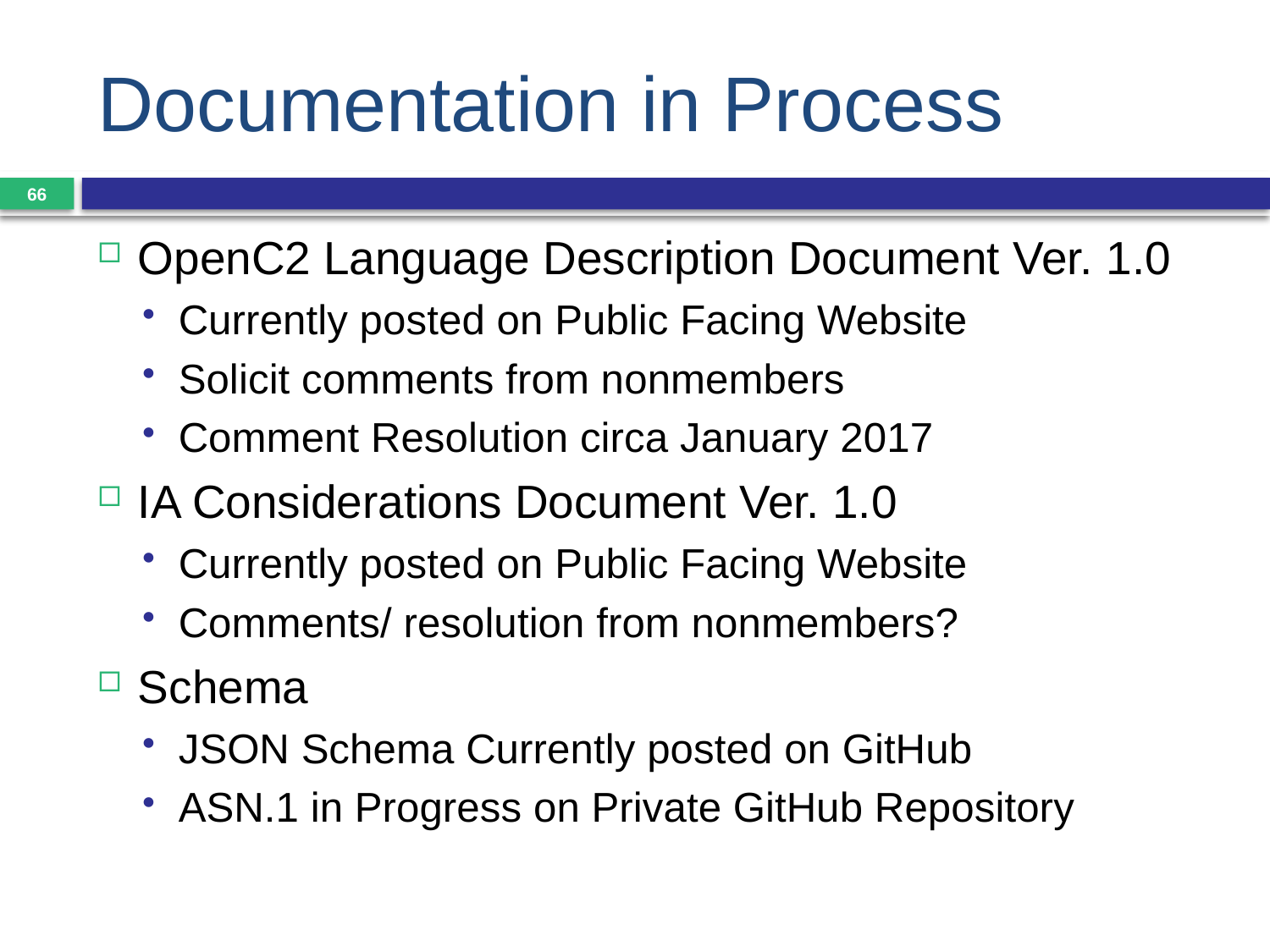

# Documentation in Process
66
OpenC2 Language Description Document Ver. 1.0
Currently posted on Public Facing Website
Solicit comments from nonmembers
Comment Resolution circa January 2017
IA Considerations Document Ver. 1.0
Currently posted on Public Facing Website
Comments/ resolution from nonmembers?
Schema
JSON Schema Currently posted on GitHub
ASN.1 in Progress on Private GitHub Repository